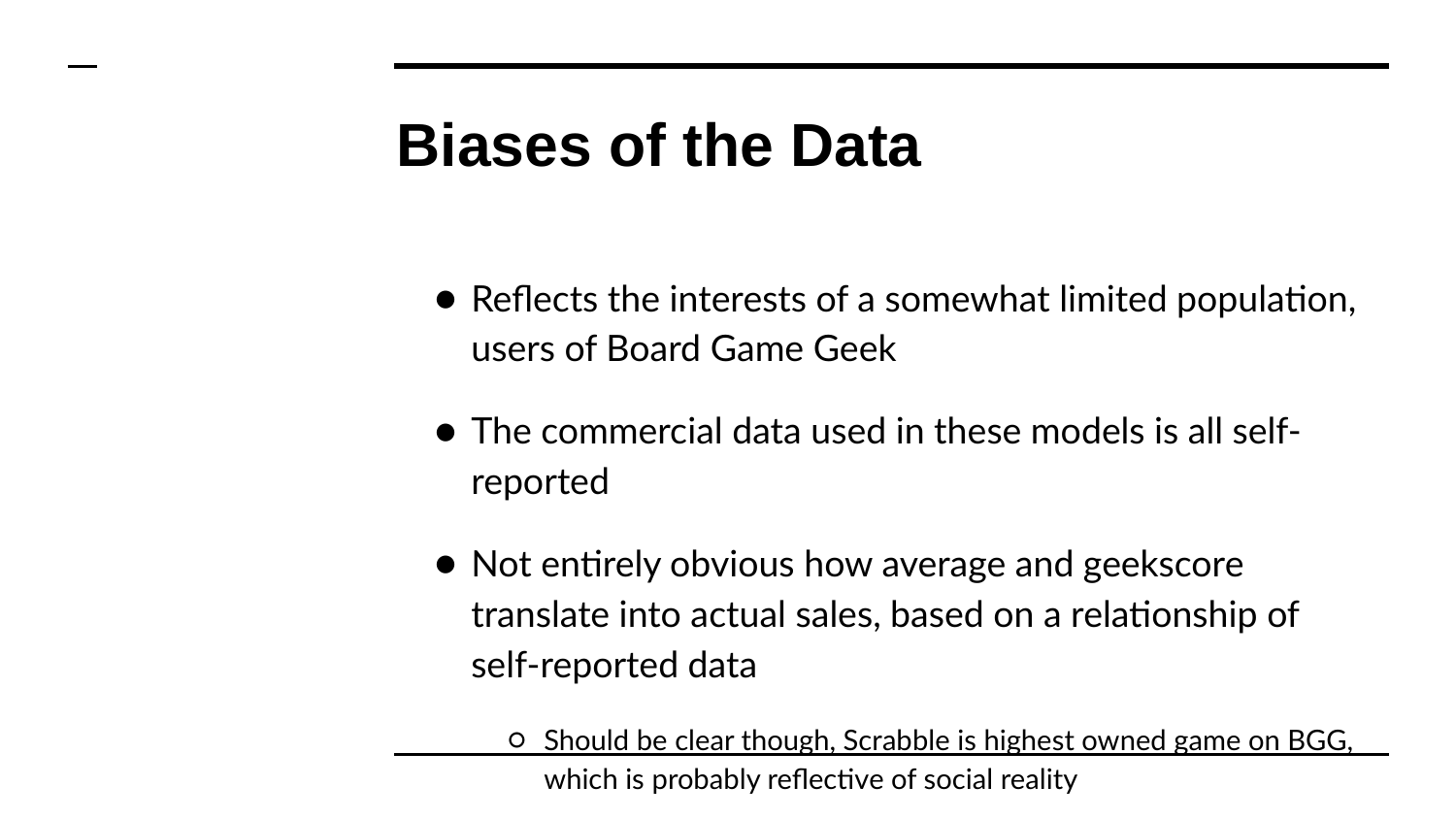

# Biases of the Data
Reflects the interests of a somewhat limited population, users of Board Game Geek
The commercial data used in these models is all self-reported
Not entirely obvious how average and geekscore translate into actual sales, based on a relationship of self-reported data
Should be clear though, Scrabble is highest owned game on BGG, which is probably reflective of social reality